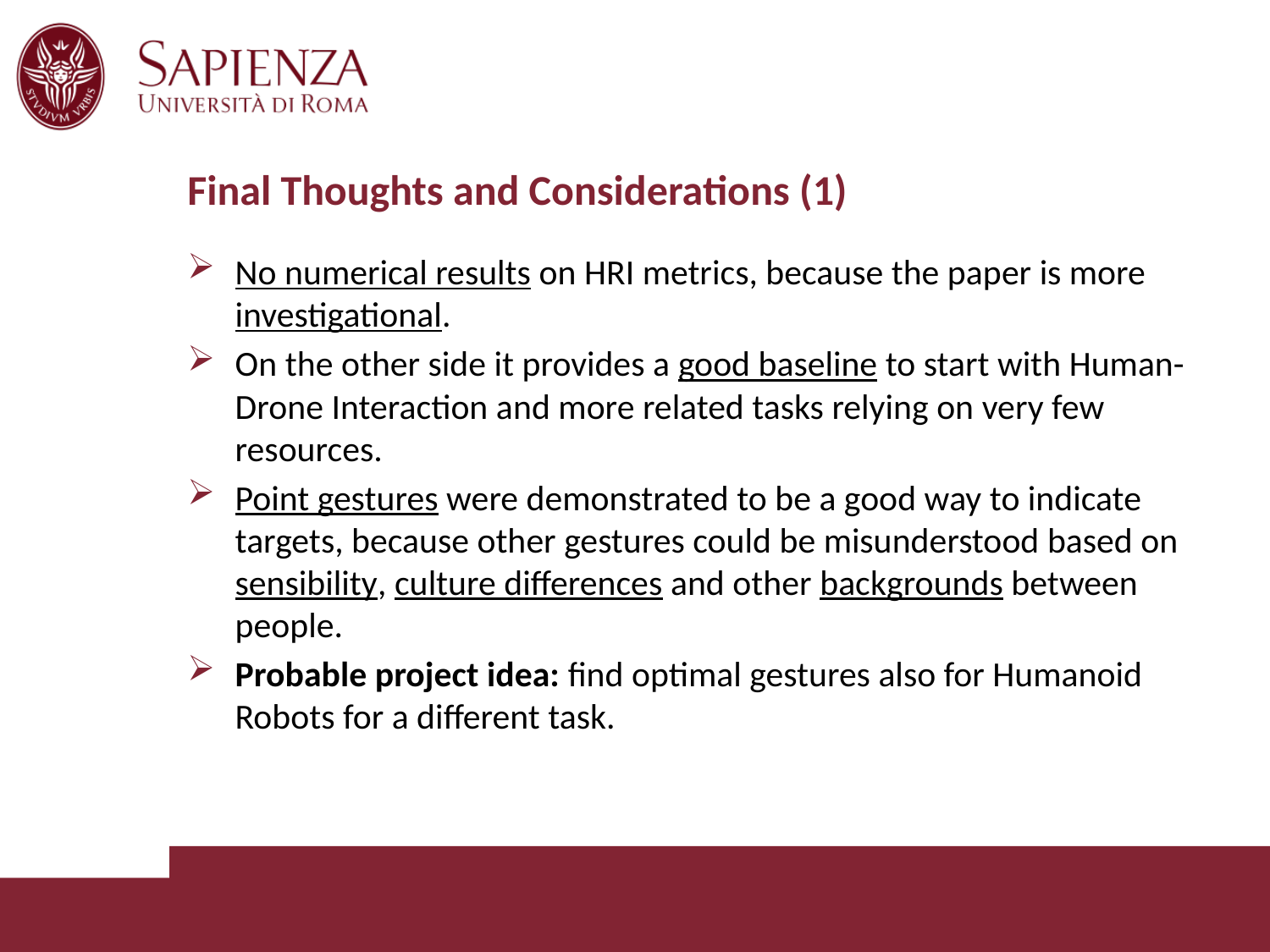

# Final Thoughts and Considerations (1)
No numerical results on HRI metrics, because the paper is more investigational.
On the other side it provides a good baseline to start with Human-Drone Interaction and more related tasks relying on very few resources.
Point gestures were demonstrated to be a good way to indicate targets, because other gestures could be misunderstood based on sensibility, culture differences and other backgrounds between people.
Probable project idea: find optimal gestures also for Humanoid Robots for a different task.